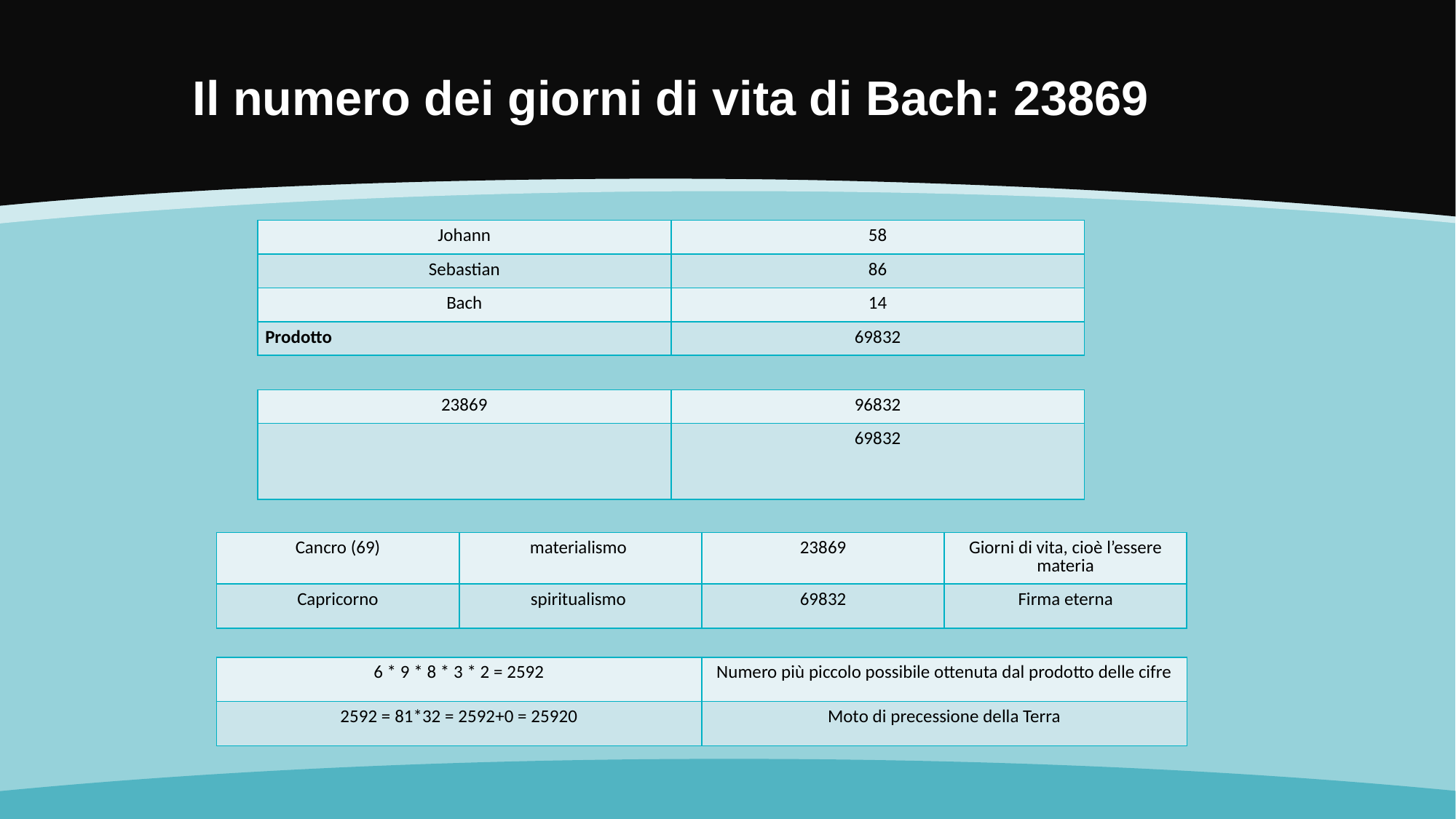

# Il numero dei giorni di vita di Bach: 23869
| Johann | 58 |
| --- | --- |
| Sebastian | 86 |
| Bach | 14 |
| Prodotto | 69832 |

| 23869 | 96832 |
| --- | --- |
|  | 69832 |
| Cancro (69) | materialismo | 23869 | Giorni di vita, cioè l’essere materia |
| --- | --- | --- | --- |
| Capricorno | spiritualismo | 69832 | Firma eterna |
| 6 \* 9 \* 8 \* 3 \* 2 = 2592 | Numero più piccolo possibile ottenuta dal prodotto delle cifre |
| --- | --- |
| 2592 = 81\*32 = 2592+0 = 25920 | Moto di precessione della Terra |